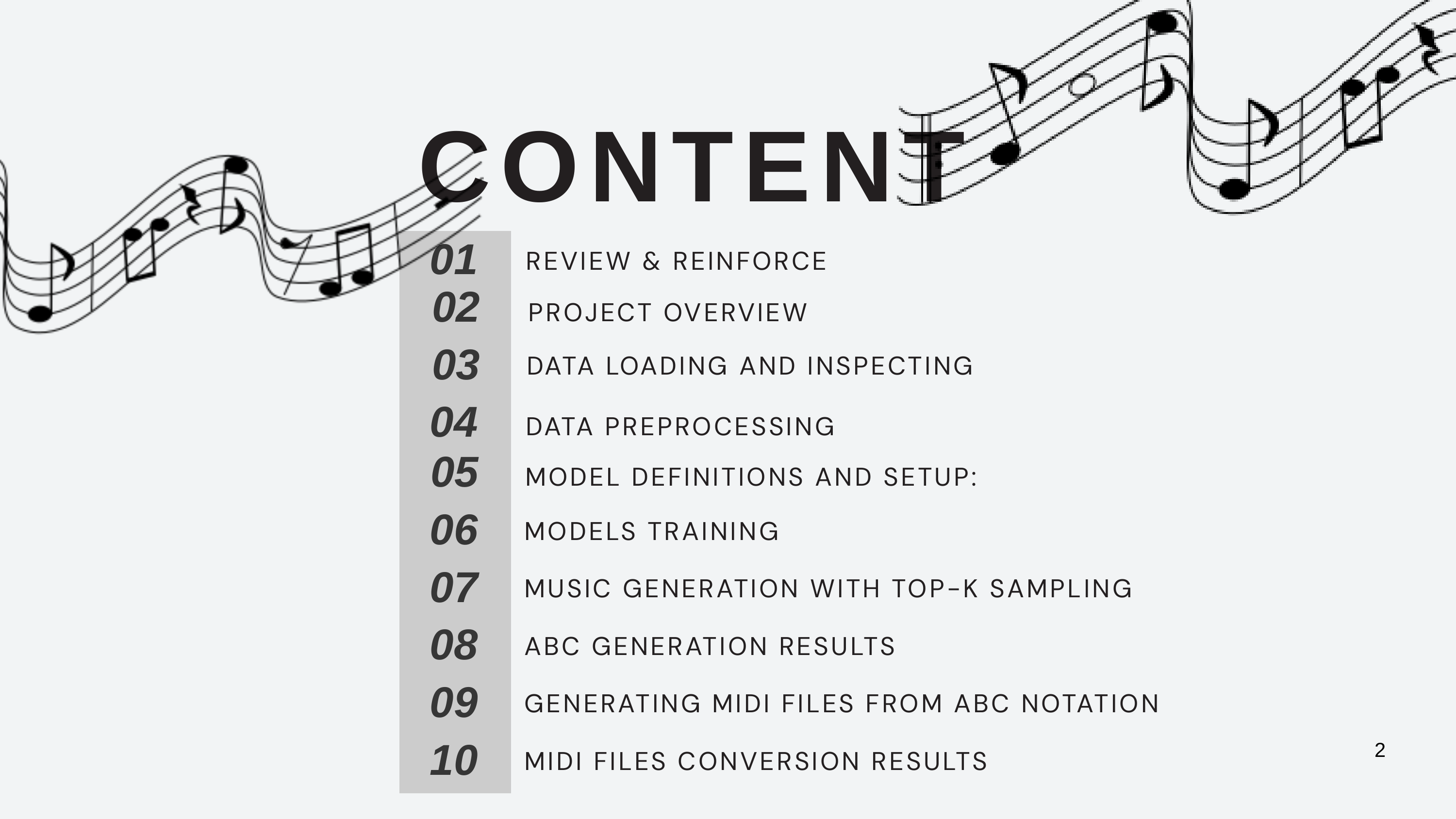

CONTENT

01
REVIEW & REINFORCE
02
PROJECT OVERVIEW
03
DATA LOADING AND INSPECTING
04
DATA PREPROCESSING
05
MODEL DEFINITIONS AND SETUP:
06
MODELS TRAINING
07
MUSIC GENERATION WITH TOP-K SAMPLING
08
ABC GENERATION RESULTS
09
GENERATING MIDI FILES FROM ABC NOTATION
10
2
MIDI FILES CONVERSION RESULTS